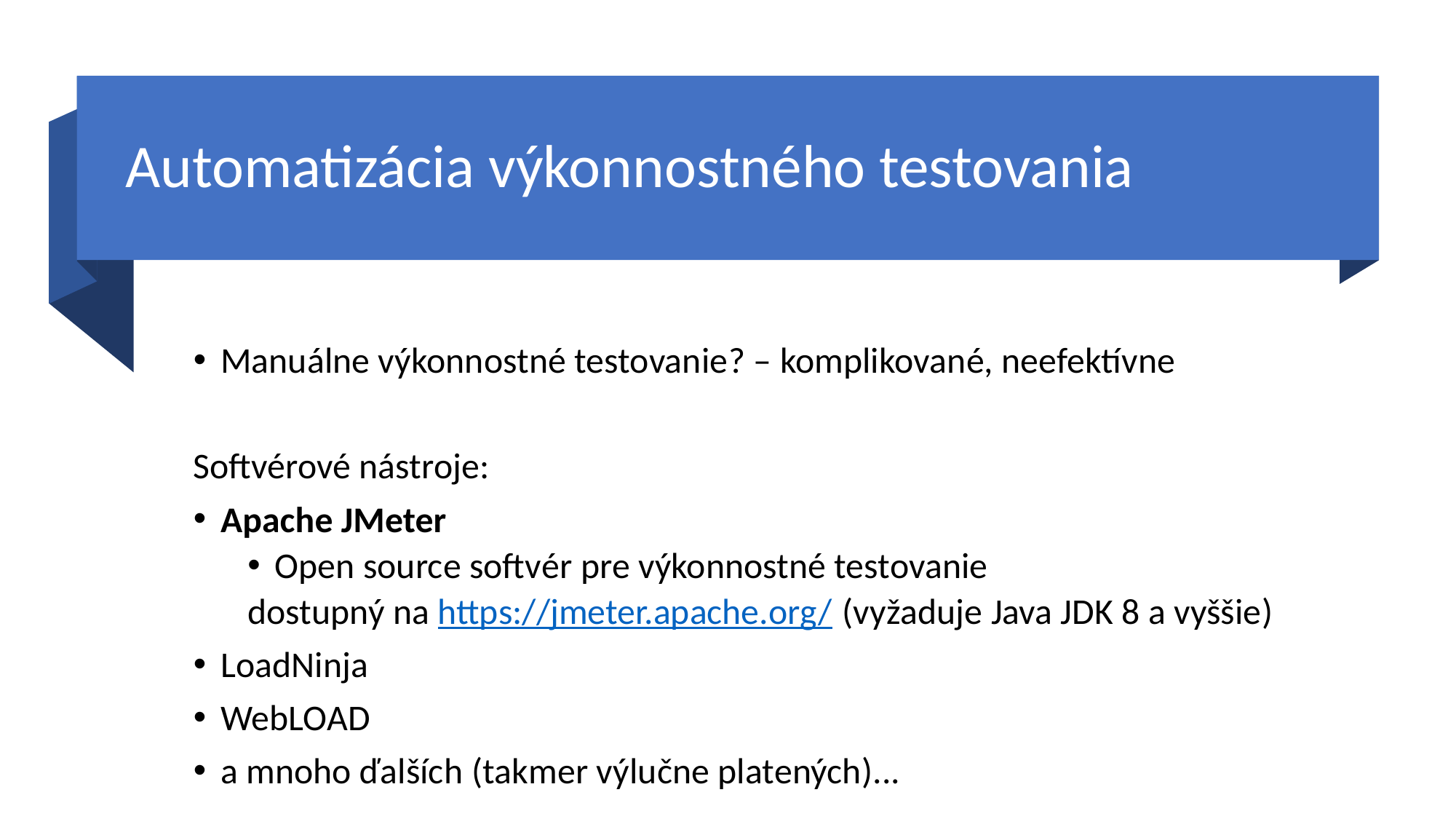

# Automatizácia výkonnostného testovania

Manuálne výkonnostné testovanie? – komplikované, neefektívne

Softvérové nástroje:
Apache JMeter
Open source softvér pre výkonnostné testovanie
dostupný na https://jmeter.apache.org/ (vyžaduje Java JDK 8 a vyššie)
LoadNinja
WebLOAD
a mnoho ďalších (takmer výlučne platených)...